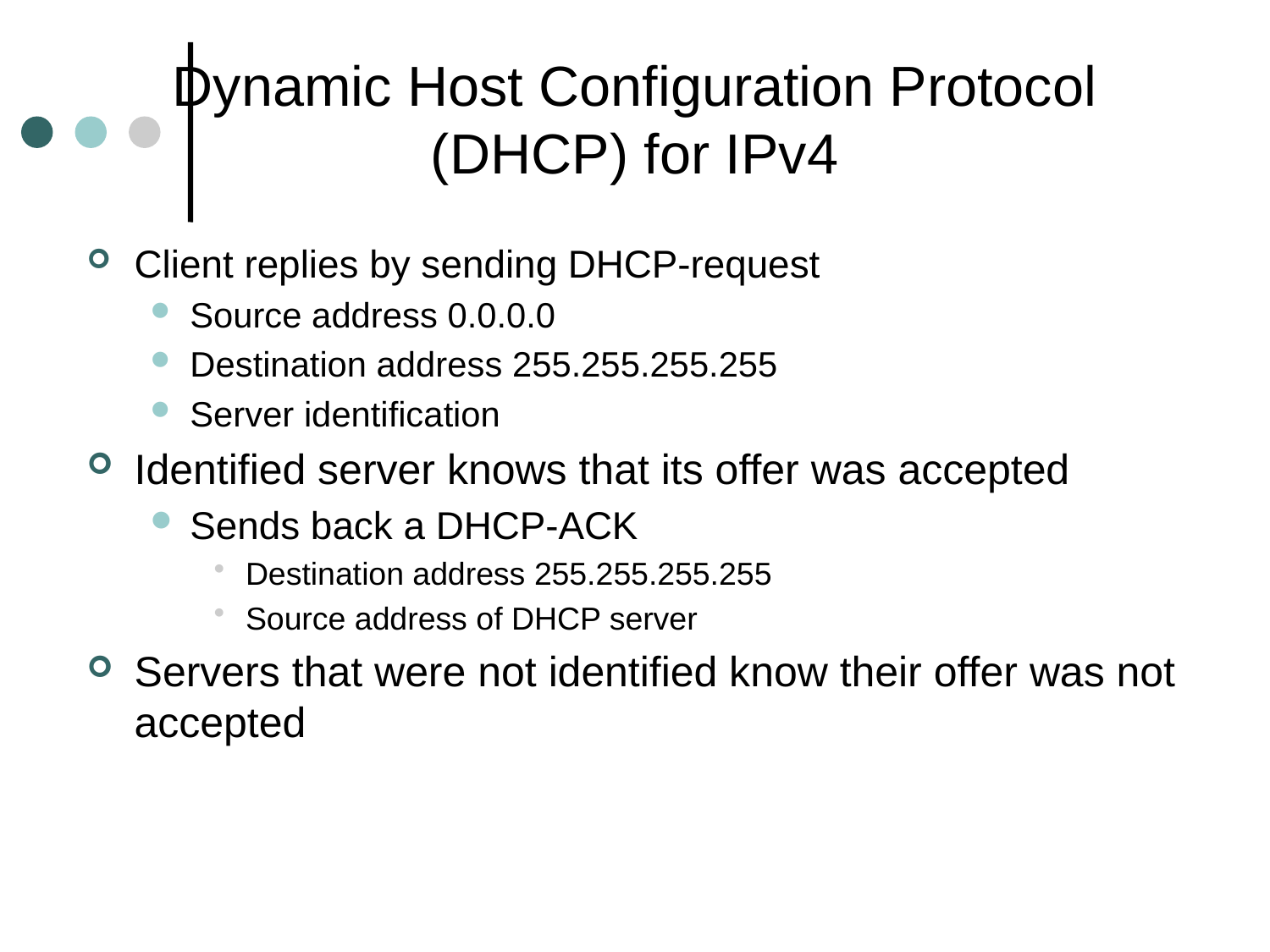

# Dynamic Host Configuration Protocol (DHCP) for IPv4
Client replies by sending DHCP-request
Source address 0.0.0.0
Destination address 255.255.255.255
Server identification
Identified server knows that its offer was accepted
Sends back a DHCP-ACK
Destination address 255.255.255.255
Source address of DHCP server
Servers that were not identified know their offer was not accepted